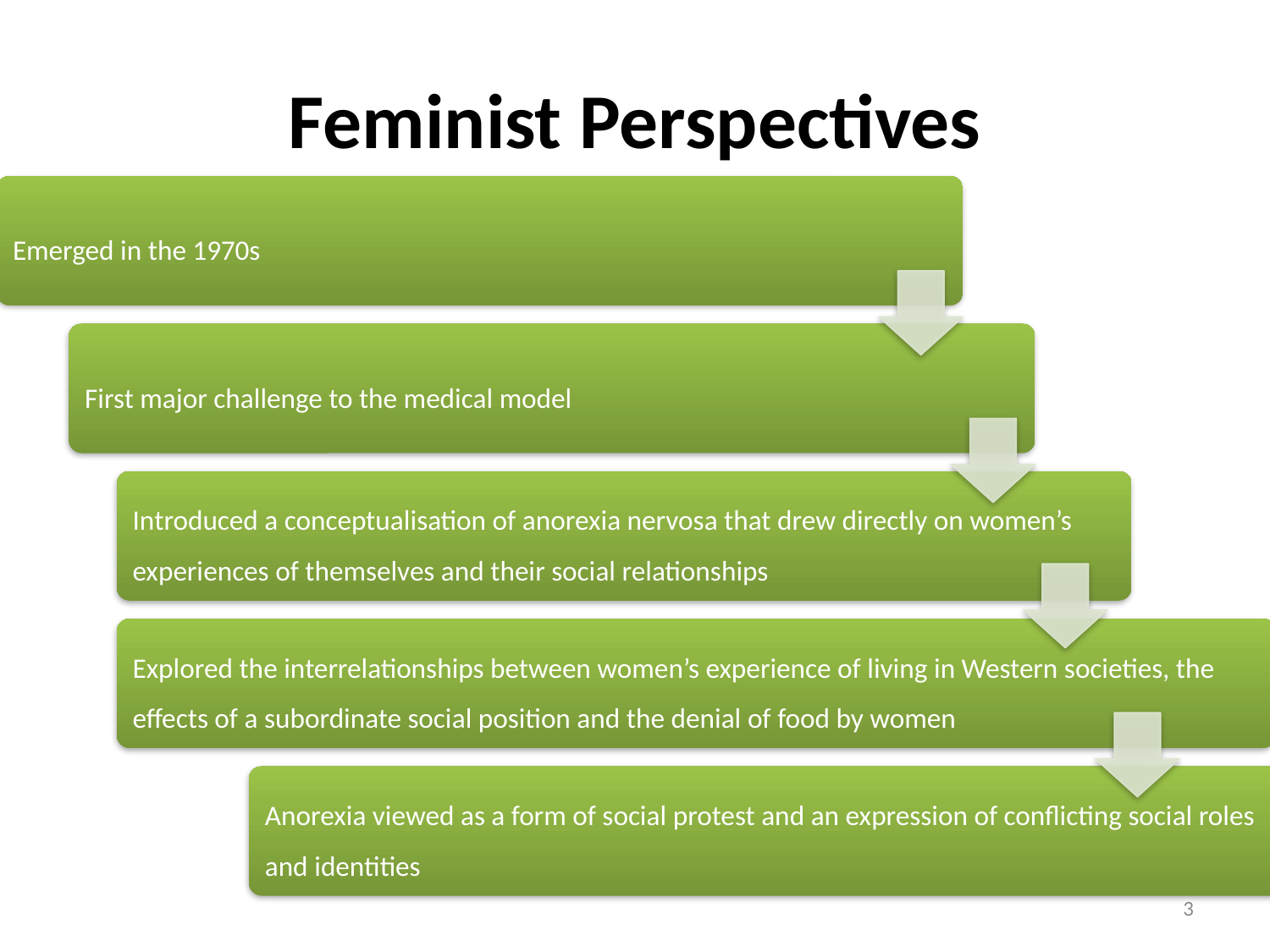

# Feminist Perspectives
Emerged in the 1970s
First major challenge to the medical model
Introduced a conceptualisation of anorexia nervosa that drew directly on women’s experiences of themselves and their social relationships
Explored the interrelationships between women’s experience of living in Western societies, the effects of a subordinate social position and the denial of food by women
Anorexia viewed as a form of social protest and an expression of conflicting social roles and identities

3